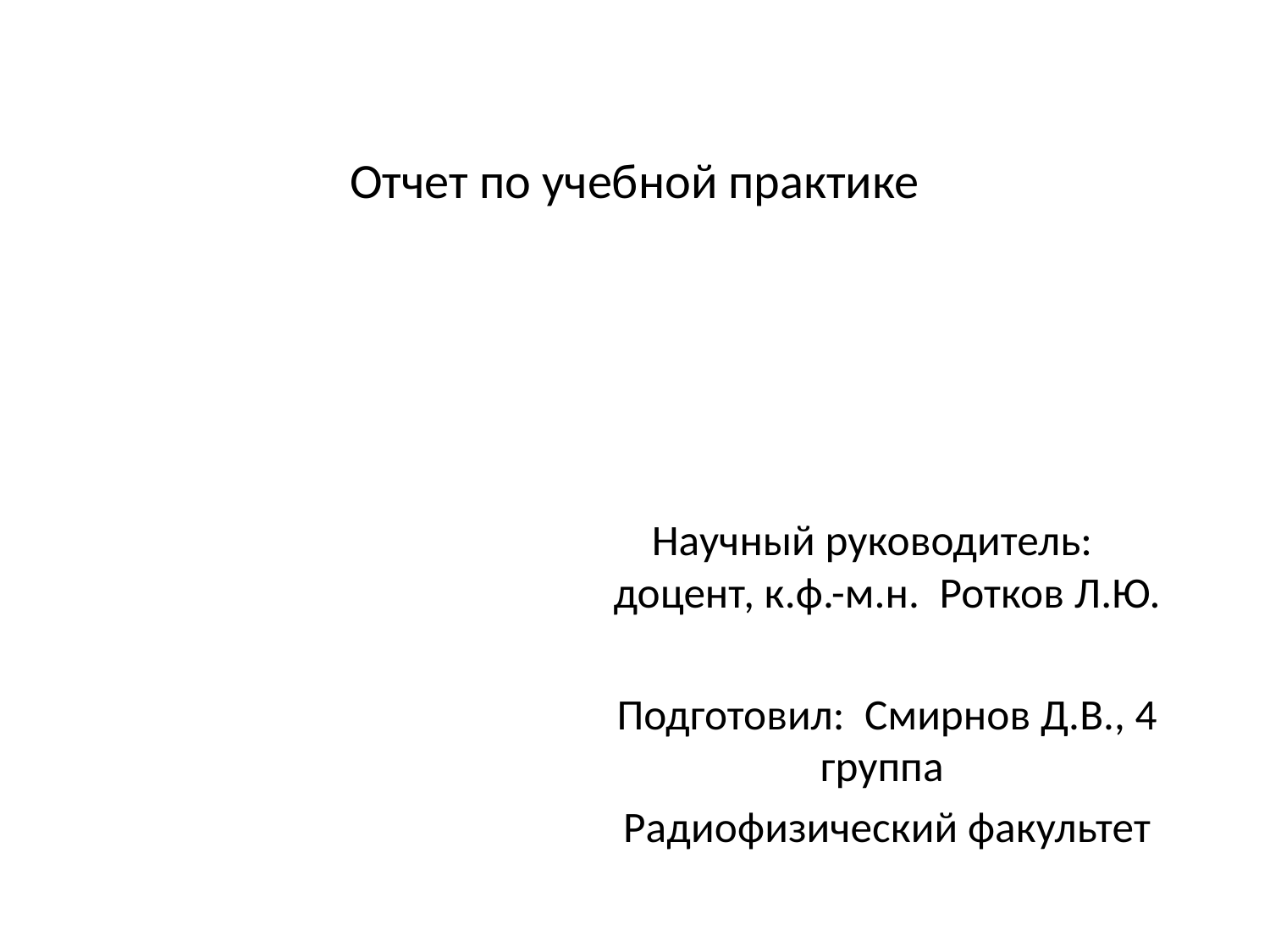

# Отчет по учебной практике
Научный руководитель:    доцент, к.ф.-м.н.  Ротков Л.Ю.

Подготовил:  Смирнов Д.В., 4 группа
Радиофизический факультет